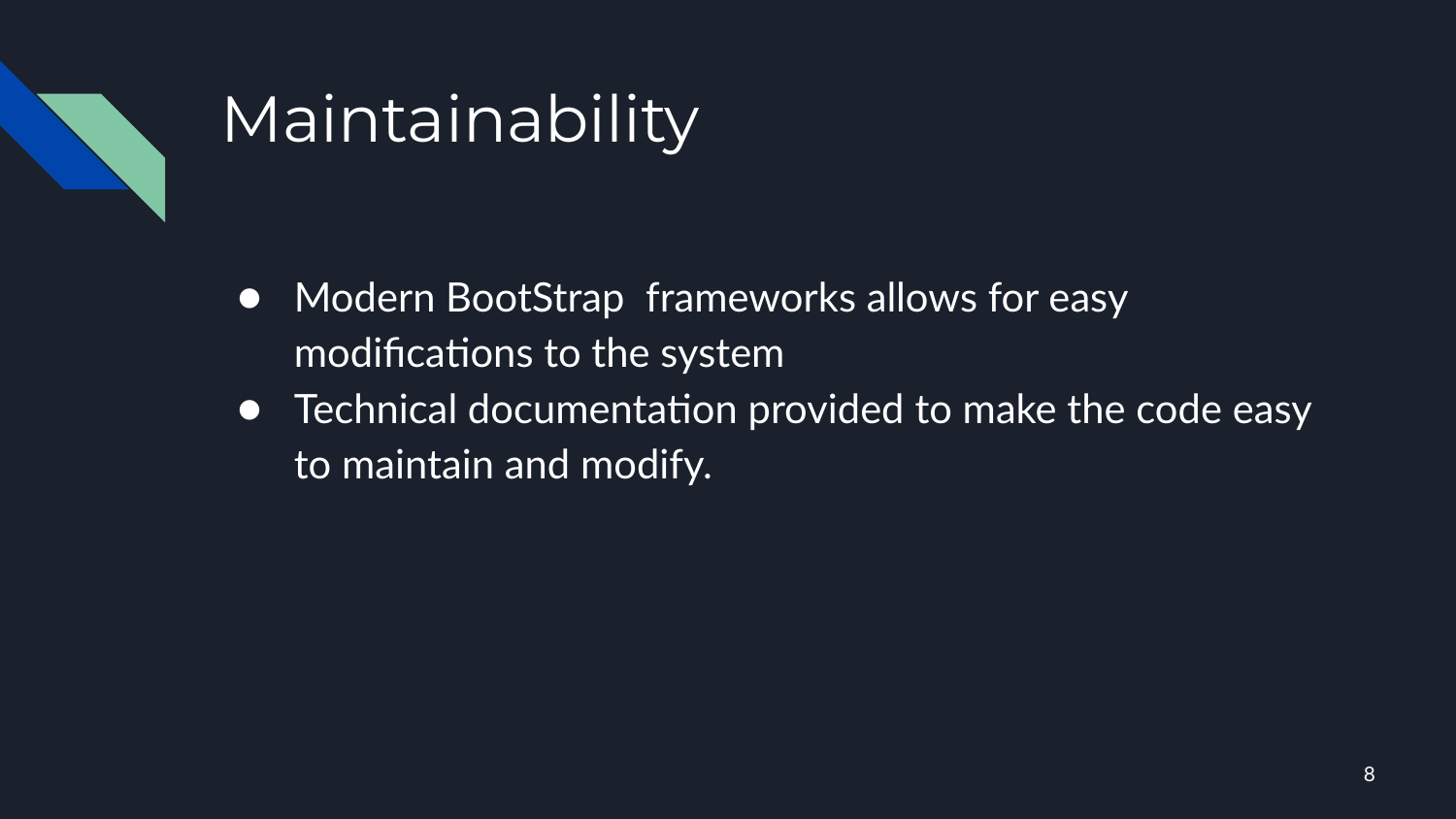

# Maintainability
Modern BootStrap  frameworks allows for easy modifications to the system
Technical documentation provided to make the code easy to maintain and modify.
8